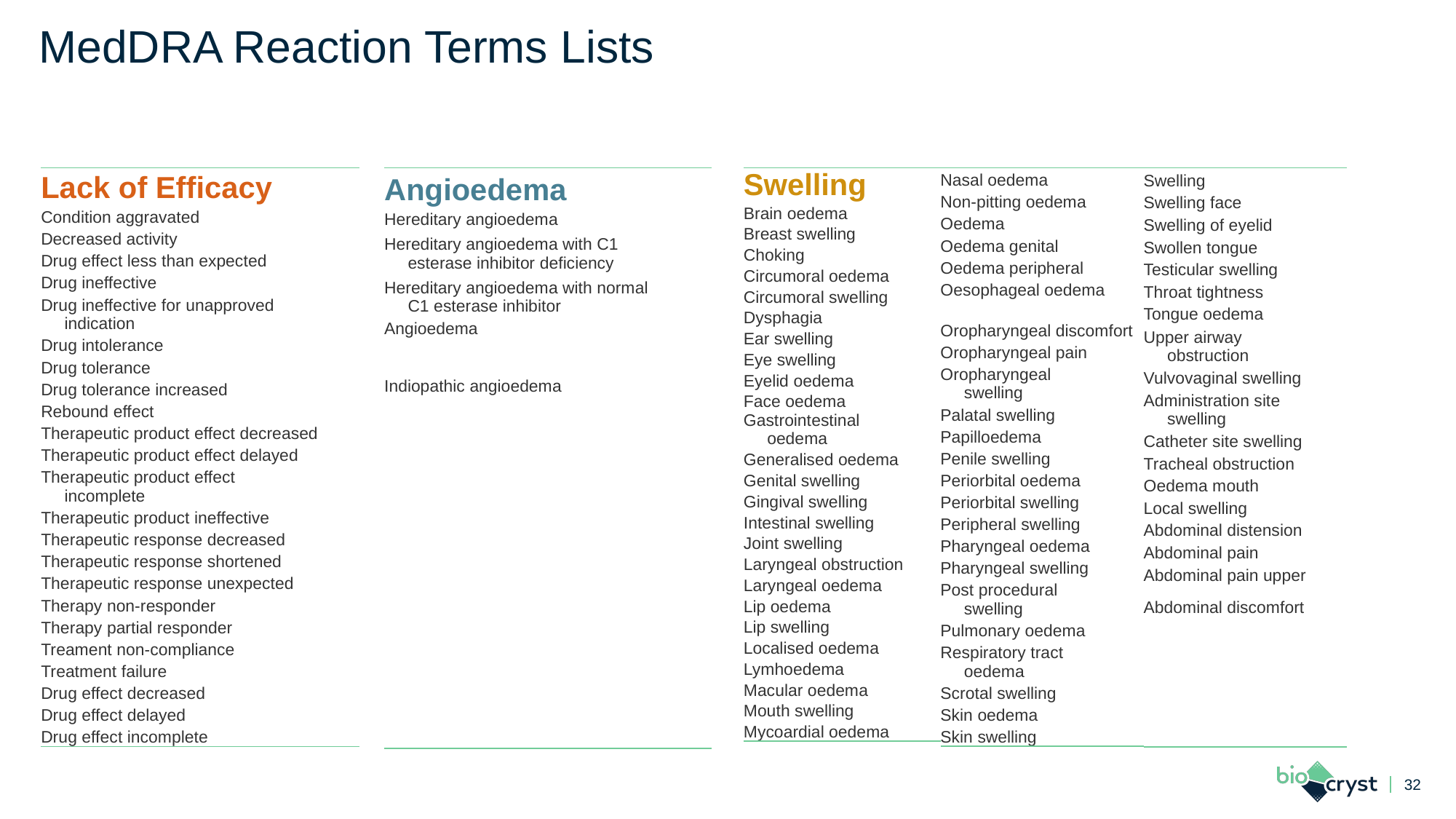

# MedDRA Reaction Terms Lists
| Swelling |
| --- |
| Swelling face |
| Swelling of eyelid |
| Swollen tongue |
| Testicular swelling |
| Throat tightness |
| Tongue oedema |
| Upper airway obstruction |
| Vulvovaginal swelling |
| Administration site swelling |
| Catheter site swelling |
| Tracheal obstruction |
| Oedema mouth |
| Local swelling |
| Abdominal distension |
| Abdominal pain |
| Abdominal pain upper |
| Abdominal discomfort |
| Lack of Efficacy |
| --- |
| Condition aggravated |
| Decreased activity |
| Drug effect less than expected |
| Drug ineffective |
| Drug ineffective for unapproved indication |
| Drug intolerance |
| Drug tolerance |
| Drug tolerance increased |
| Rebound effect |
| Therapeutic product effect decreased |
| Therapeutic product effect delayed |
| Therapeutic product effect incomplete |
| Therapeutic product ineffective |
| Therapeutic response decreased |
| Therapeutic response shortened |
| Therapeutic response unexpected |
| Therapy non-responder |
| Therapy partial responder |
| Treament non-compliance |
| Treatment failure |
| Drug effect decreased |
| Drug effect delayed |
| Drug effect incomplete |
| Angioedema |
| --- |
| Hereditary angioedema |
| Hereditary angioedema with C1 esterase inhibitor deficiency |
| Hereditary angioedema with normal C1 esterase inhibitor |
| Angioedema |
| Indiopathic angioedema |
| Swelling |
| --- |
| Brain oedema |
| Breast swelling |
| Choking |
| Circumoral oedema |
| Circumoral swelling |
| Dysphagia |
| Ear swelling |
| Eye swelling |
| Eyelid oedema |
| Face oedema |
| Gastrointestinal oedema |
| Generalised oedema |
| Genital swelling |
| Gingival swelling |
| Intestinal swelling |
| Joint swelling |
| Laryngeal obstruction |
| Laryngeal oedema |
| Lip oedema |
| Lip swelling |
| Localised oedema |
| Lymhoedema |
| Macular oedema |
| Mouth swelling |
| Mycoardial oedema |
| Nasal oedema |
| --- |
| Non-pitting oedema |
| Oedema |
| Oedema genital |
| Oedema peripheral |
| Oesophageal oedema |
| Oropharyngeal discomfort |
| Oropharyngeal pain |
| Oropharyngeal swelling |
| Palatal swelling |
| Papilloedema |
| Penile swelling |
| Periorbital oedema |
| Periorbital swelling |
| Peripheral swelling |
| Pharyngeal oedema |
| Pharyngeal swelling |
| Post procedural swelling |
| Pulmonary oedema |
| Respiratory tract oedema |
| Scrotal swelling |
| Skin oedema |
| Skin swelling |
32